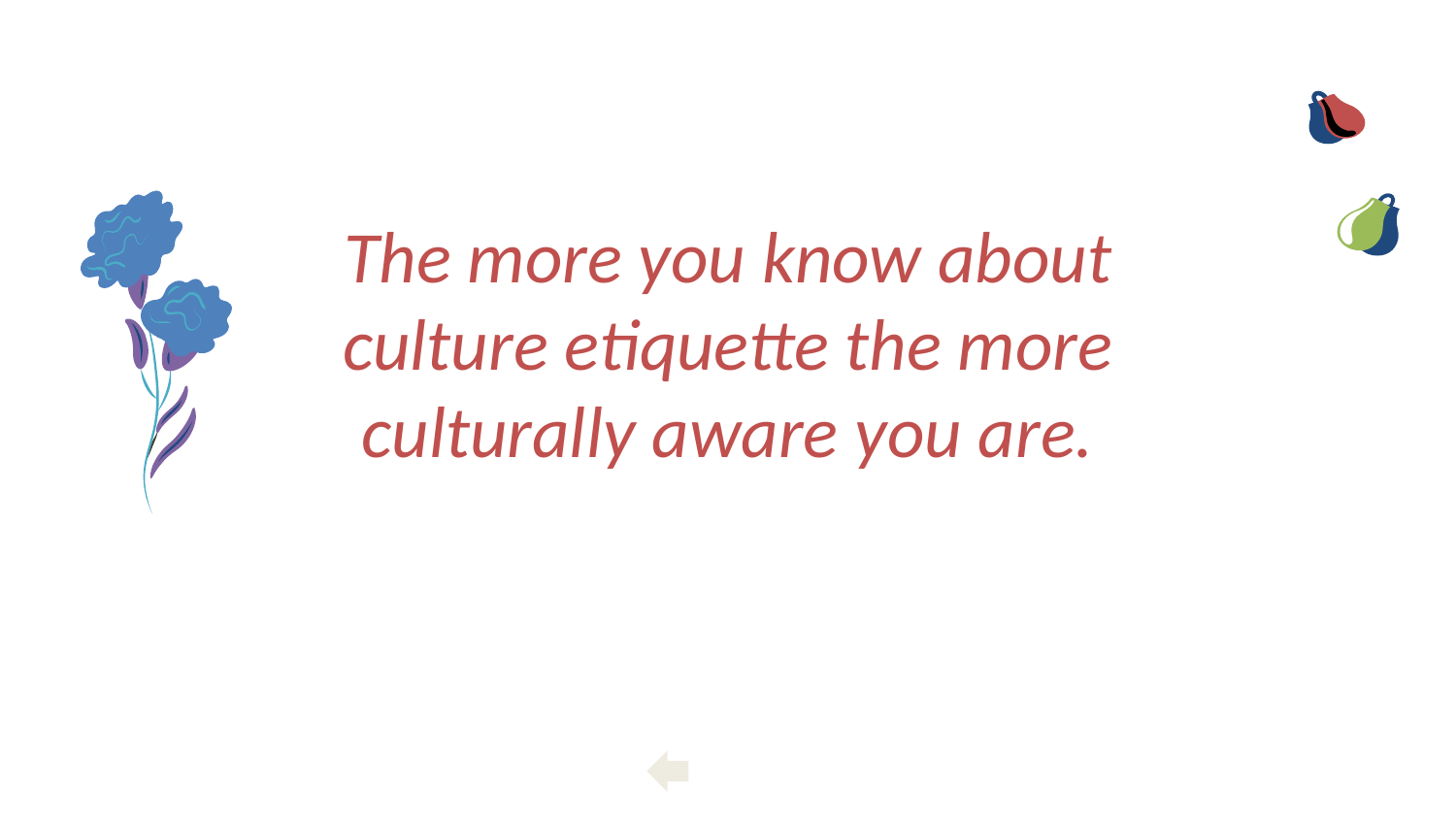

# The more you know about culture etiquette the more culturally aware you are.